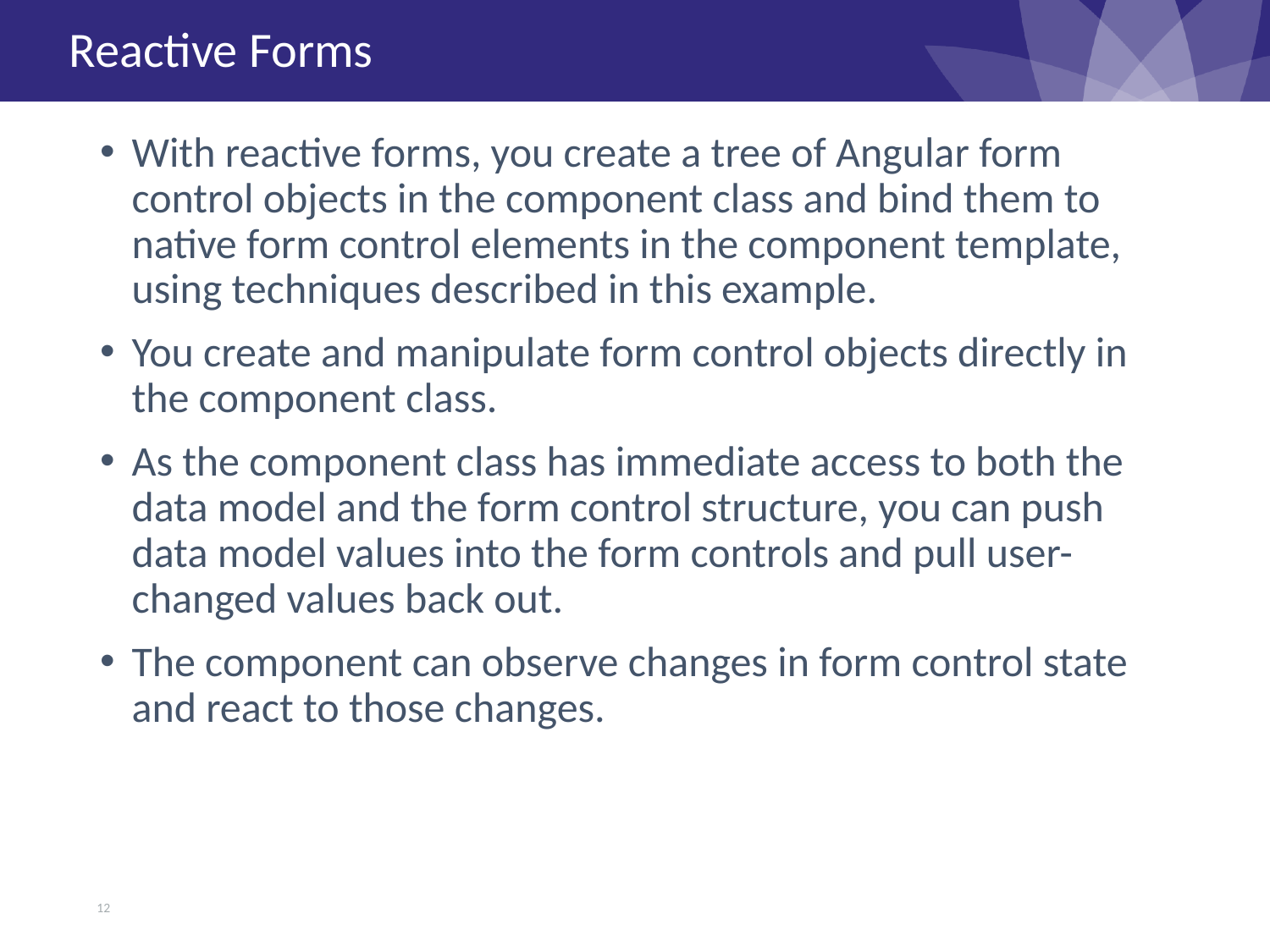

# Reactive Forms
With reactive forms, you create a tree of Angular form control objects in the component class and bind them to native form control elements in the component template, using techniques described in this example.
You create and manipulate form control objects directly in the component class.
As the component class has immediate access to both the data model and the form control structure, you can push data model values into the form controls and pull user-changed values back out.
The component can observe changes in form control state and react to those changes.